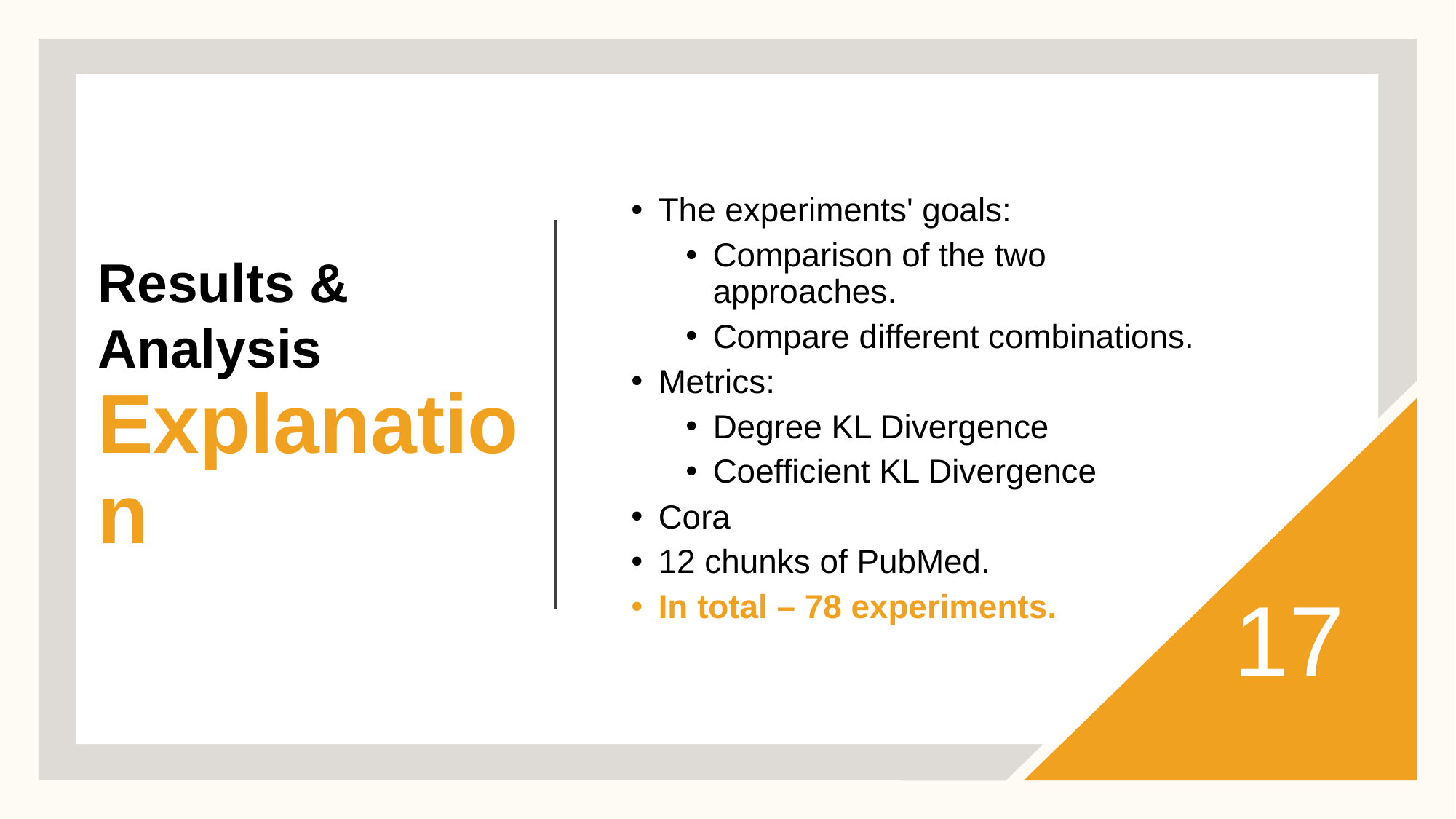

# Results & Analysis Explanation
The experiments' goals:
Comparison of the two approaches.
Compare different combinations.
Metrics:
Degree KL Divergence
Coefficient KL Divergence
Cora
12 chunks of PubMed.
In total – 78 experiments.

17